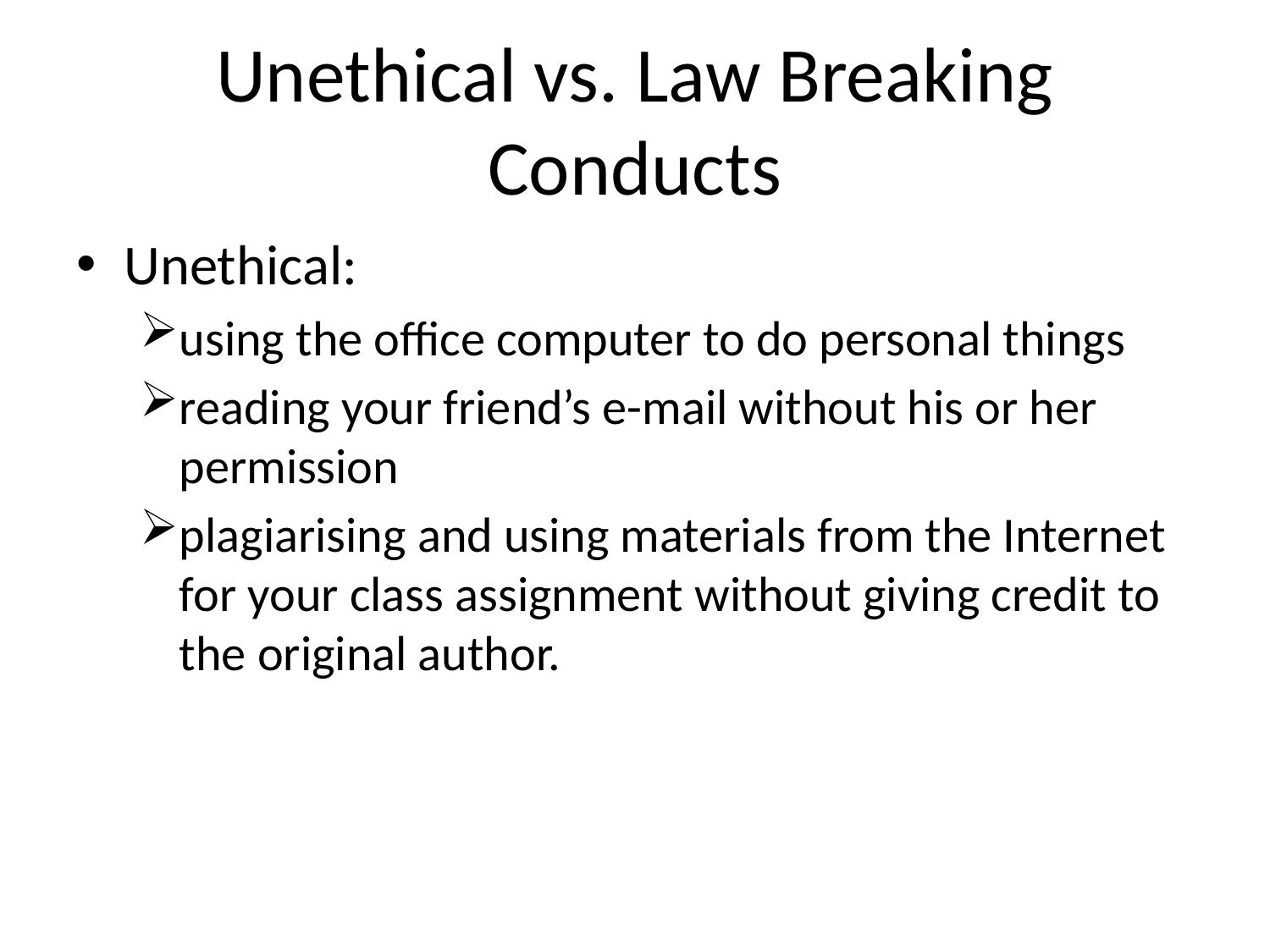

# Unethical vs. Law Breaking Conducts
Unethical:
using the office computer to do personal things
reading your friend’s e-mail without his or her permission
plagiarising and using materials from the Internet for your class assignment without giving credit to the original author.